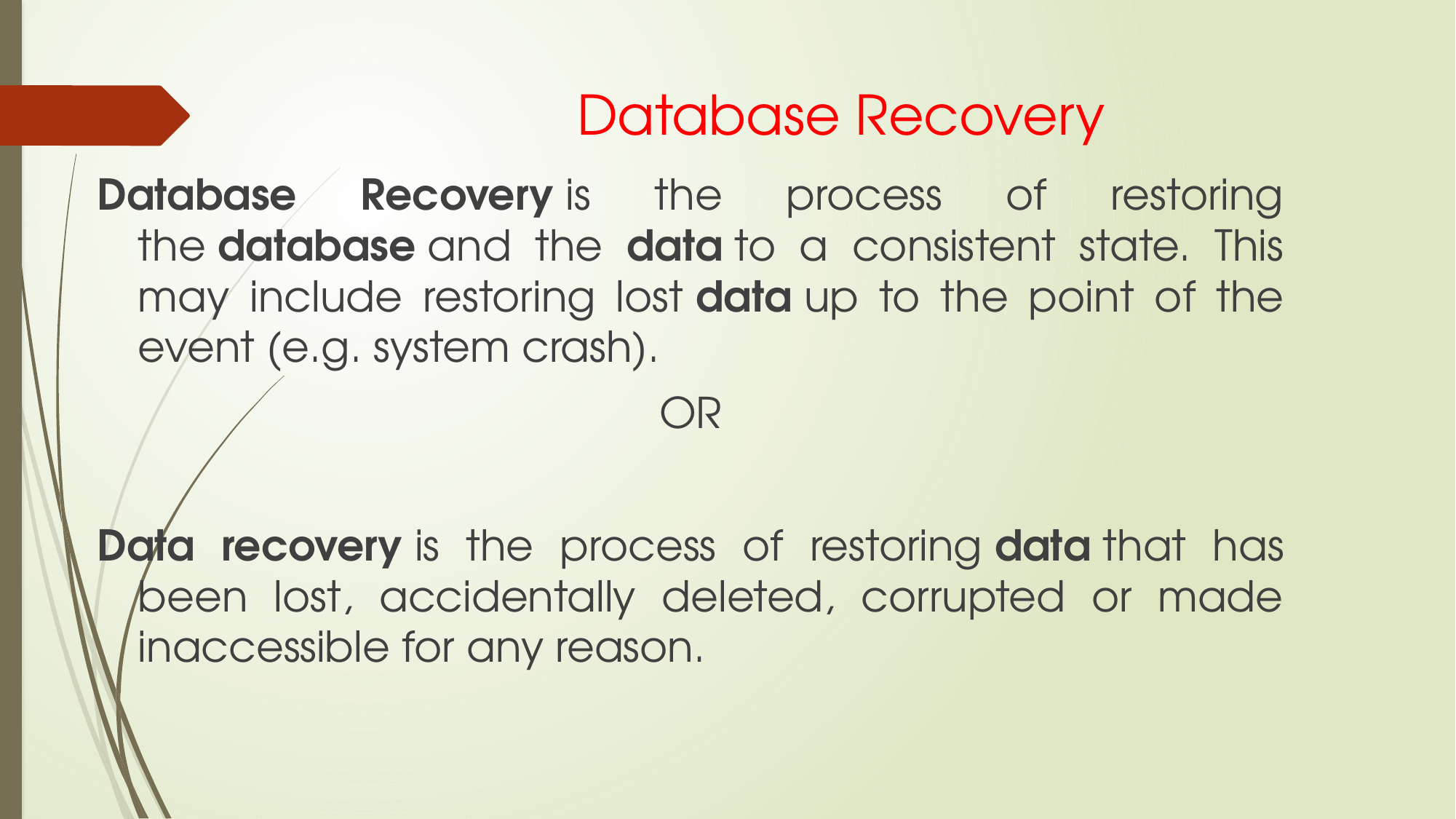

# Database Recovery
Database Recovery is the process of restoring the database and the data to a consistent state. This may include restoring lost data up to the point of the event (e.g. system crash).
OR

Data recovery is the process of restoring data that has been lost, accidentally deleted, corrupted or made inaccessible for any reason.